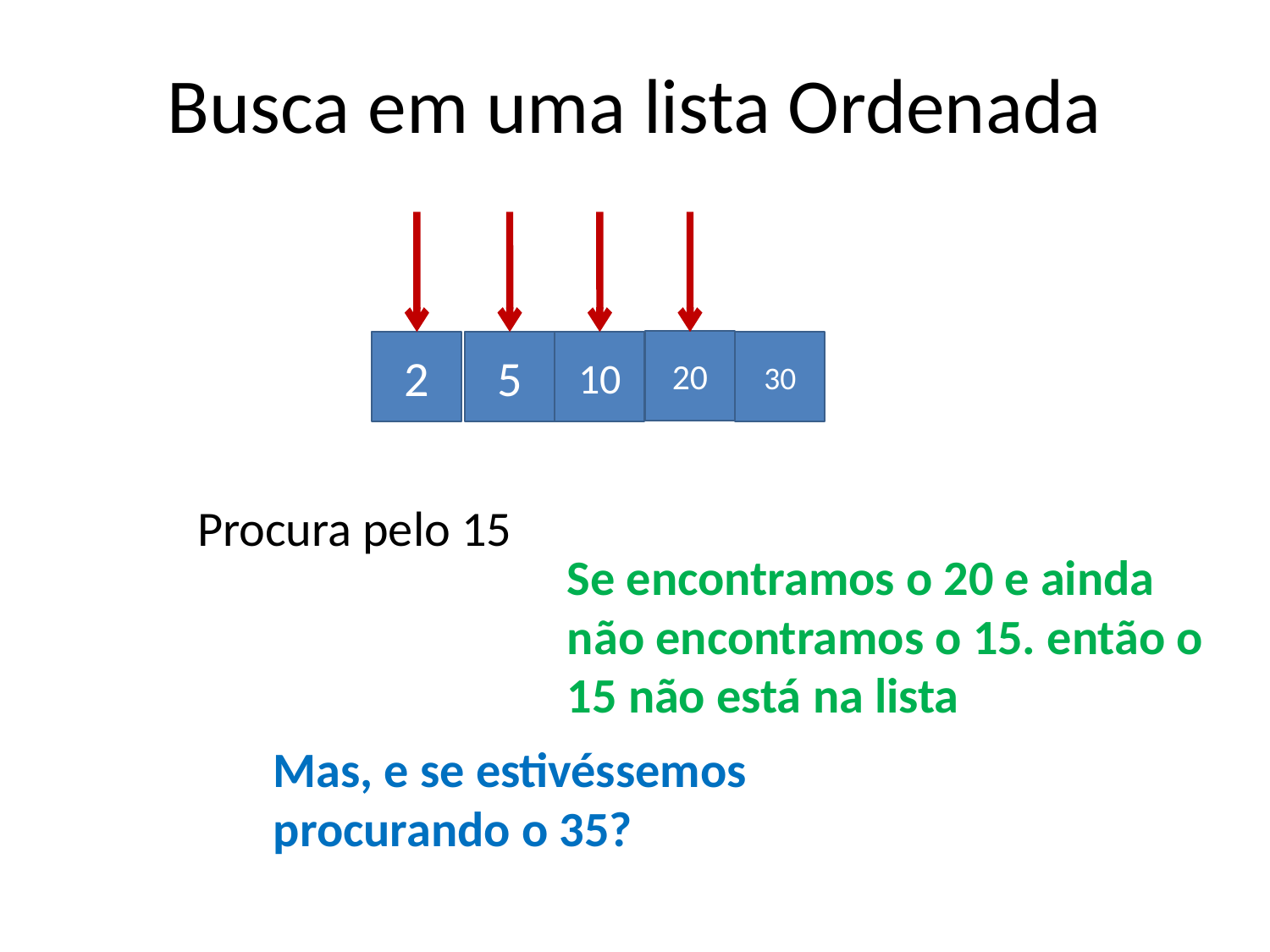

# Busca em uma lista Ordenada
20
2
5
10
30
Procura pelo 15
Se encontramos o 20 e ainda não encontramos o 15. então o 15 não está na lista
Mas, e se estivéssemos procurando o 35?